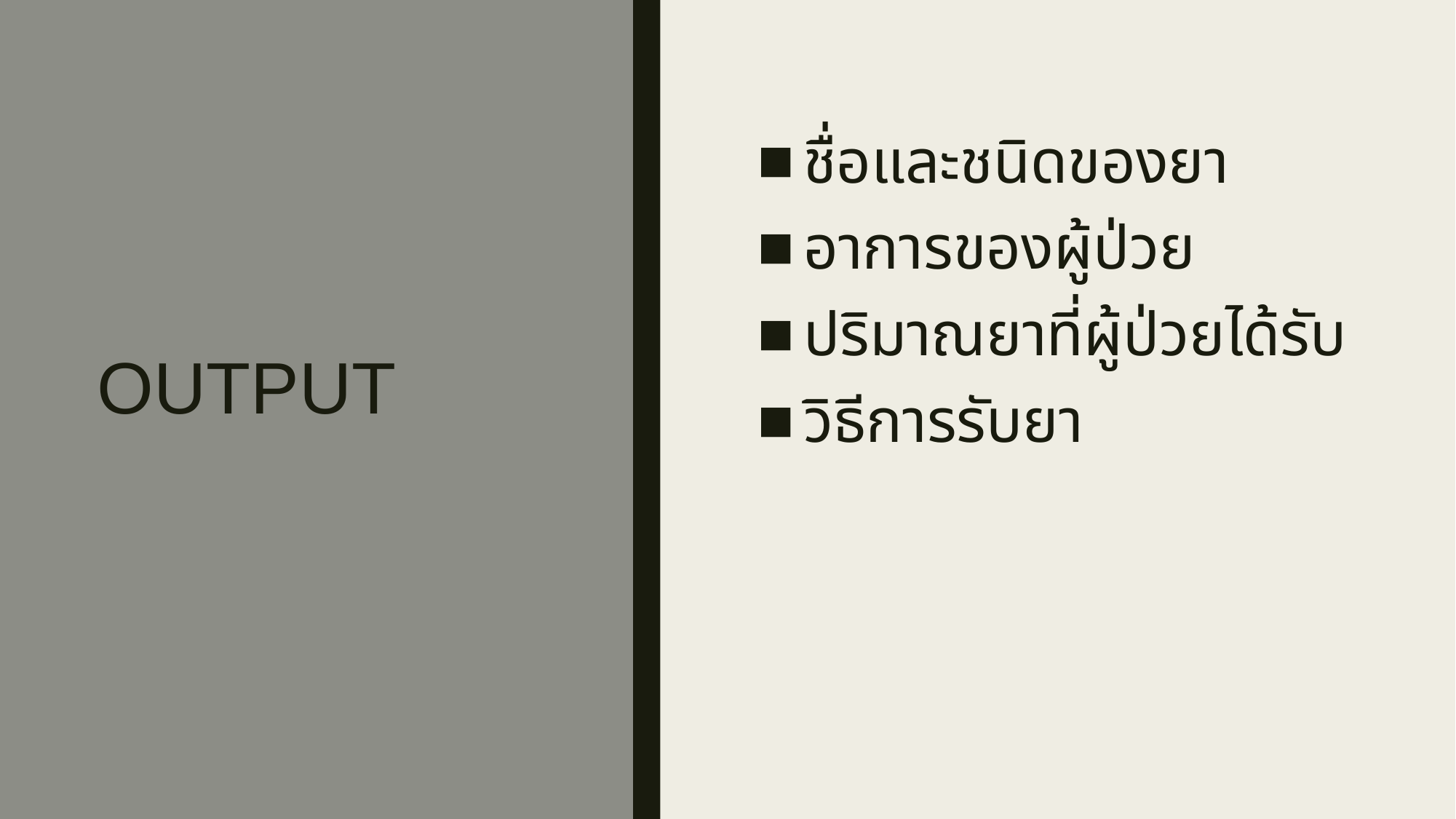

ชื่อและชนิดของยา
อาการของผู้ป่วย
ปริมาณยาที่ผู้ป่วยได้รับ
วิธีการรับยา

# OUTPUT